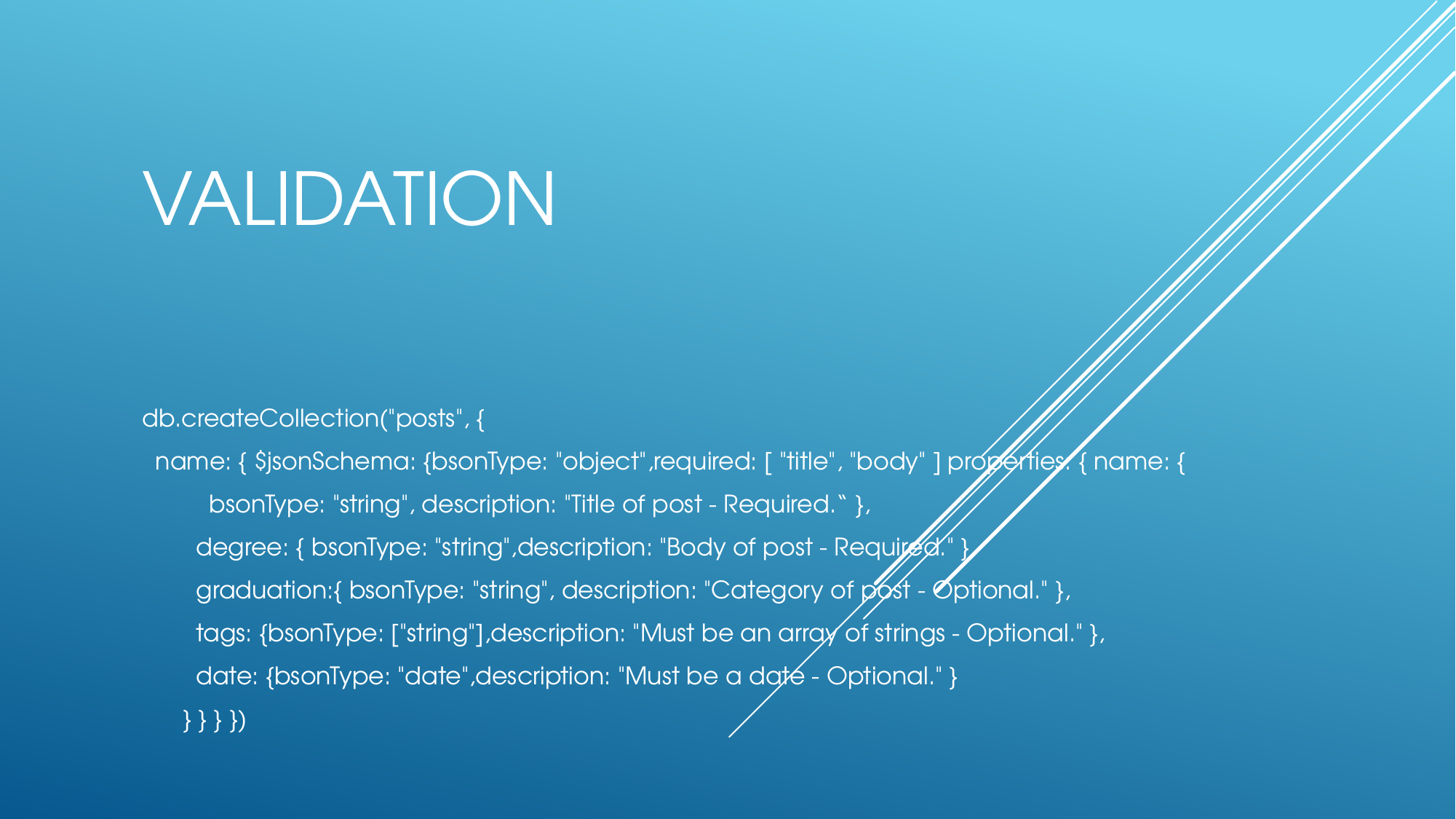

# Validation
db.createCollection("posts", {
  name: { $jsonSchema: {bsonType: "object",required: [ "title", "body" ] properties: { name: {
          bsonType: "string", description: "Title of post - Required.“ },
        degree: { bsonType: "string",description: "Body of post - Required." },
        graduation:{ bsonType: "string", description: "Category of post - Optional." },
        tags: {bsonType: ["string"],description: "Must be an array of strings - Optional." },
        date: {bsonType: "date",description: "Must be a date - Optional." }
      } } } })